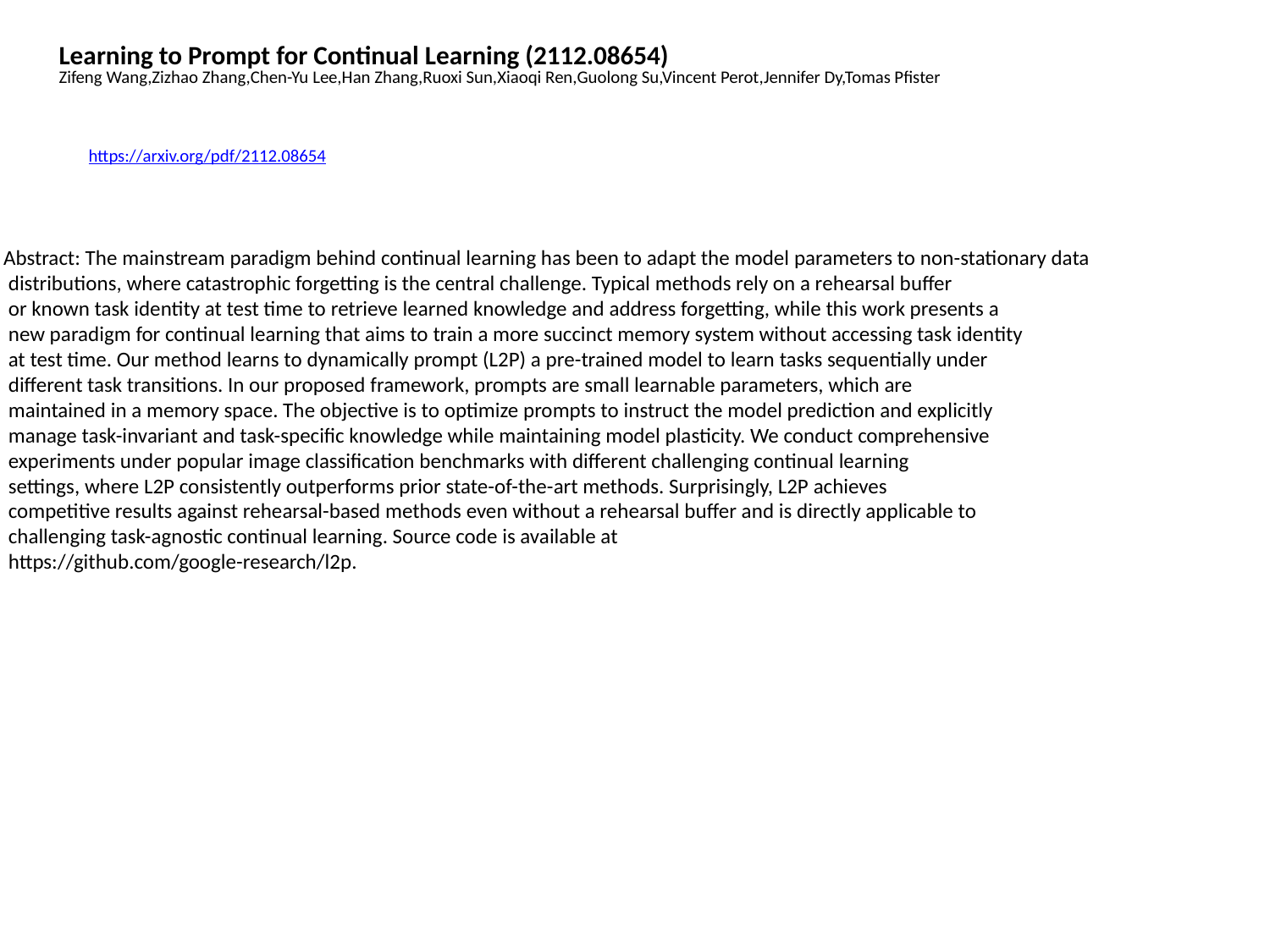

Learning to Prompt for Continual Learning (2112.08654)
Zifeng Wang,Zizhao Zhang,Chen-Yu Lee,Han Zhang,Ruoxi Sun,Xiaoqi Ren,Guolong Su,Vincent Perot,Jennifer Dy,Tomas Pfister

https://arxiv.org/pdf/2112.08654

Abstract: The mainstream paradigm behind continual learning has been to adapt the model parameters to non-stationary data
 distributions, where catastrophic forgetting is the central challenge. Typical methods rely on a rehearsal buffer
 or known task identity at test time to retrieve learned knowledge and address forgetting, while this work presents a
 new paradigm for continual learning that aims to train a more succinct memory system without accessing task identity
 at test time. Our method learns to dynamically prompt (L2P) a pre-trained model to learn tasks sequentially under
 different task transitions. In our proposed framework, prompts are small learnable parameters, which are
 maintained in a memory space. The objective is to optimize prompts to instruct the model prediction and explicitly
 manage task-invariant and task-specific knowledge while maintaining model plasticity. We conduct comprehensive
 experiments under popular image classification benchmarks with different challenging continual learning
 settings, where L2P consistently outperforms prior state-of-the-art methods. Surprisingly, L2P achieves
 competitive results against rehearsal-based methods even without a rehearsal buffer and is directly applicable to
 challenging task-agnostic continual learning. Source code is available at
 https://github.com/google-research/l2p.